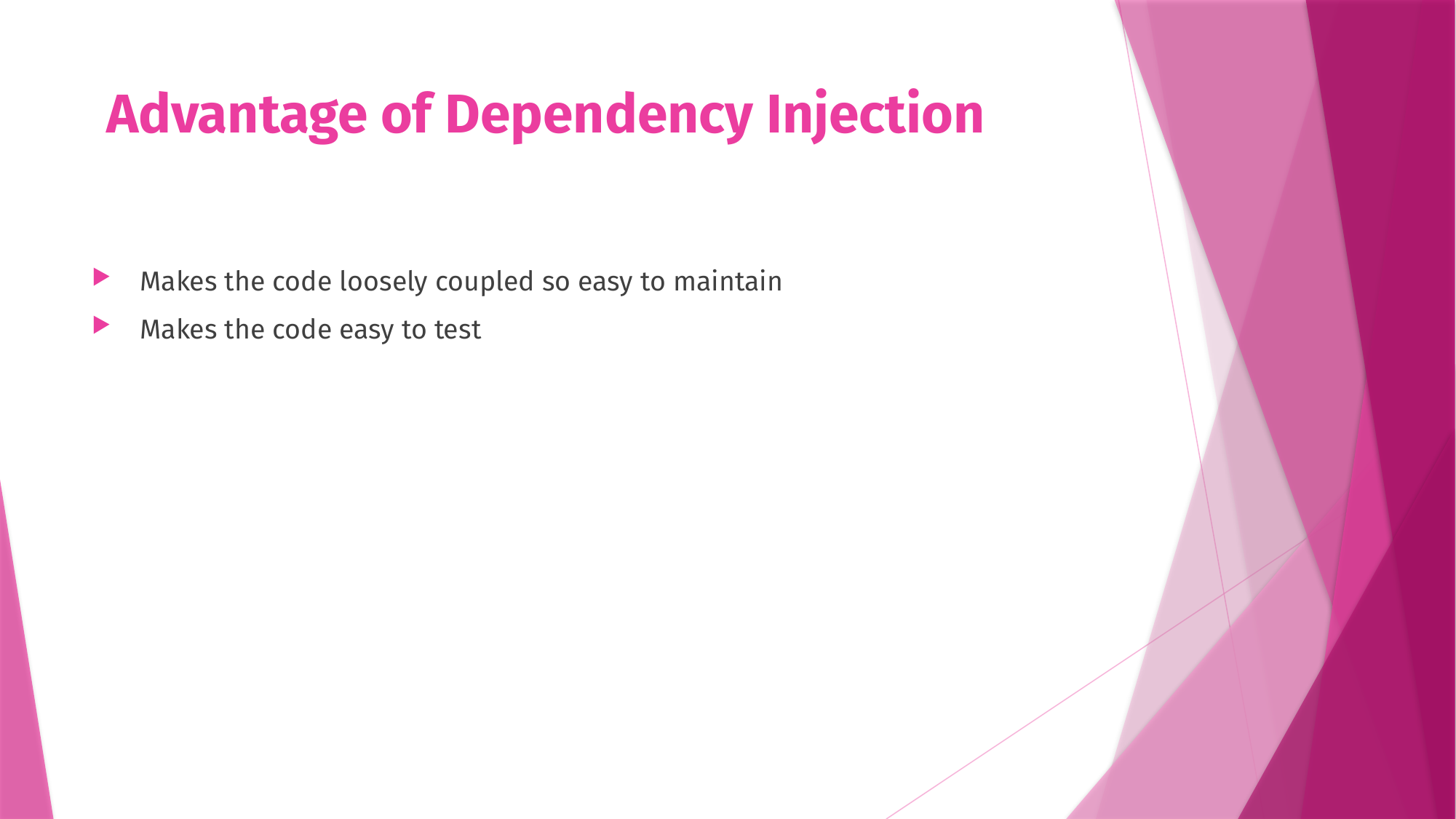

# Advantage of Dependency Injection
 Makes the code loosely coupled so easy to maintain
 Makes the code easy to test